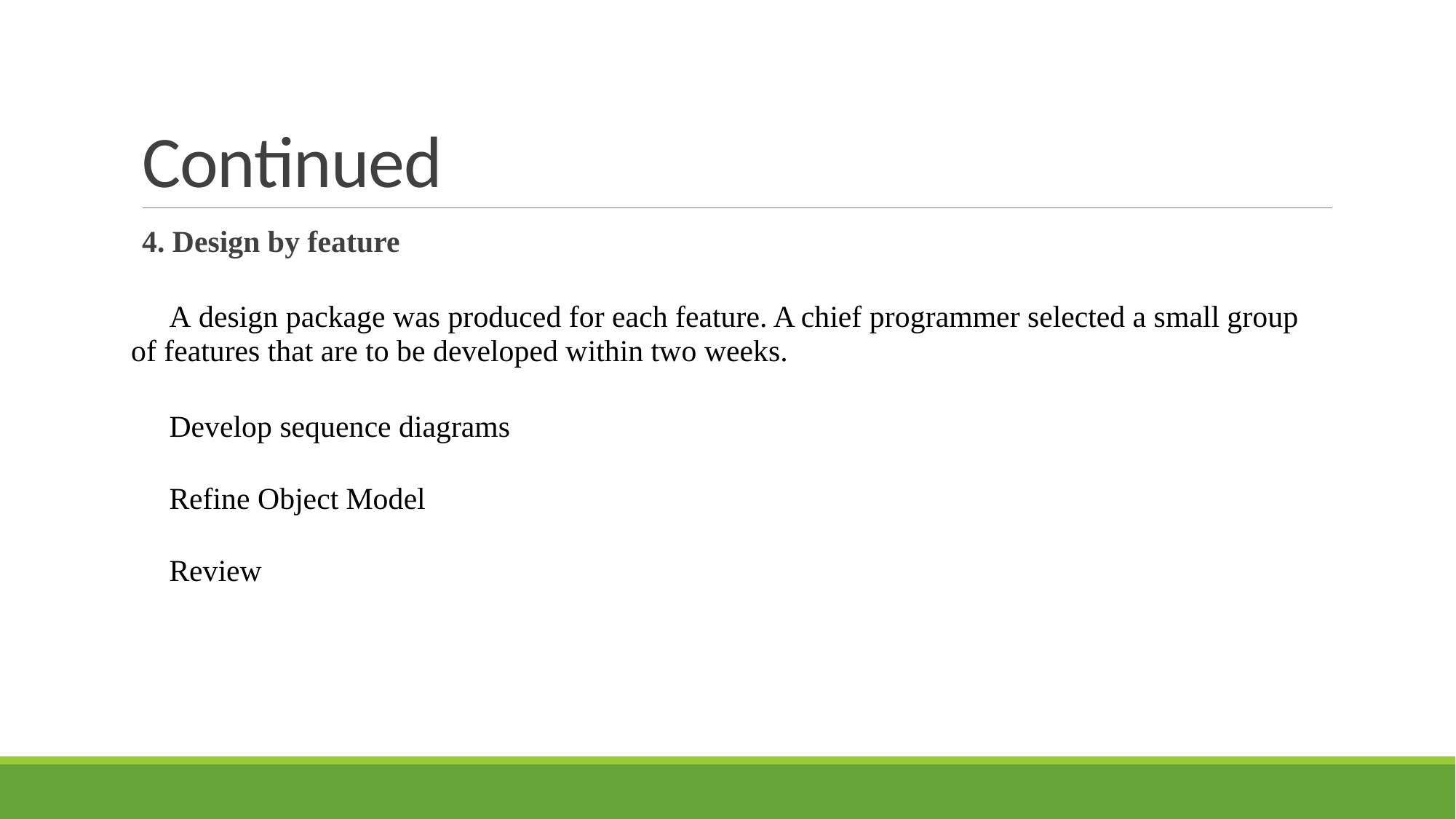

# Continued
4. Design by feature

     A design package was produced for each feature. A chief programmer selected a small group   of features that are to be developed within two weeks.

     Develop sequence diagrams
     Refine Object Model
     Review